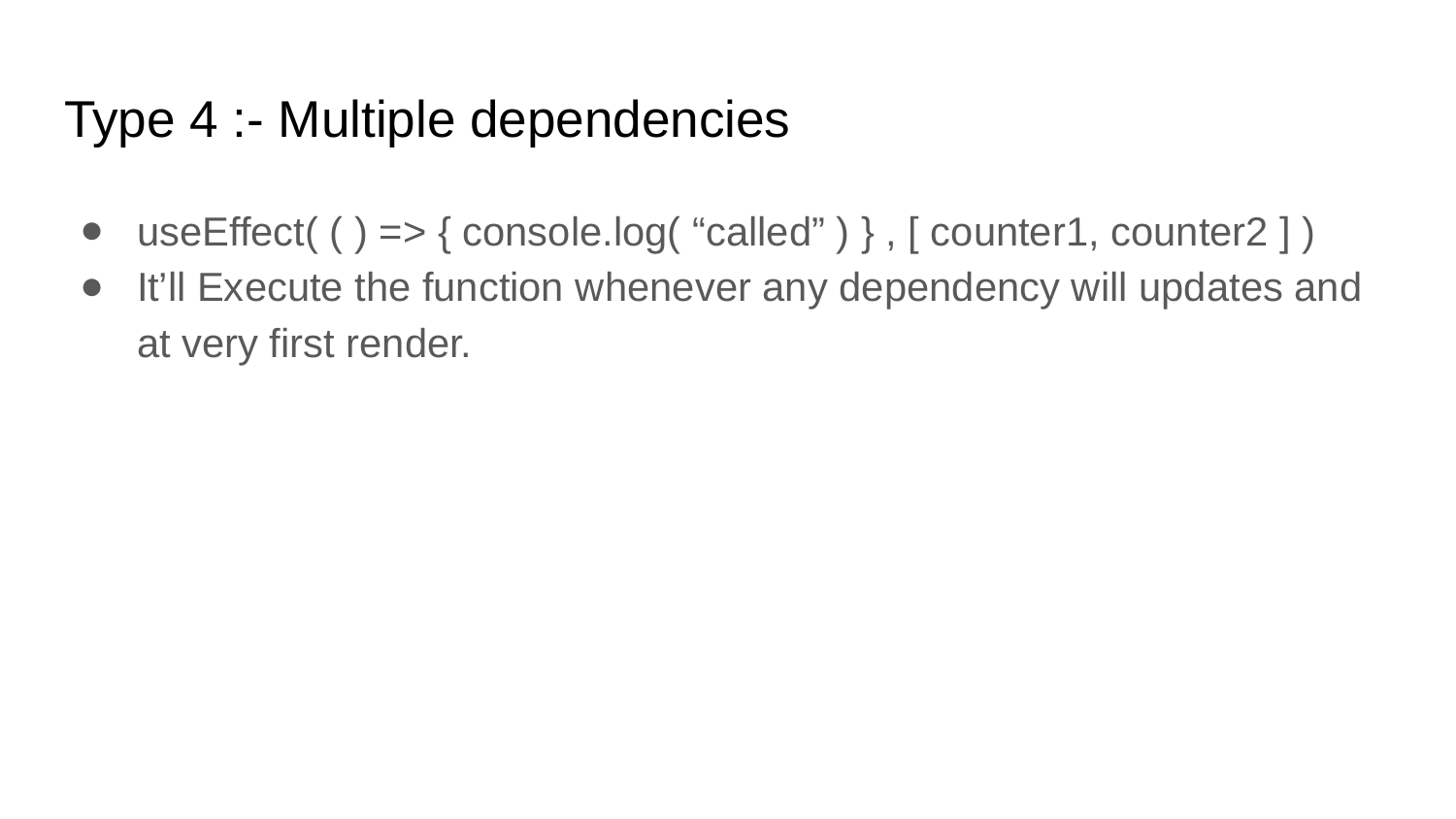

# Type 4 :- Multiple dependencies

useEffect( ( ) => { console.log( “called” ) } , [ counter1, counter2 ] )
It’ll Execute the function whenever any dependency will updates and at very first render.